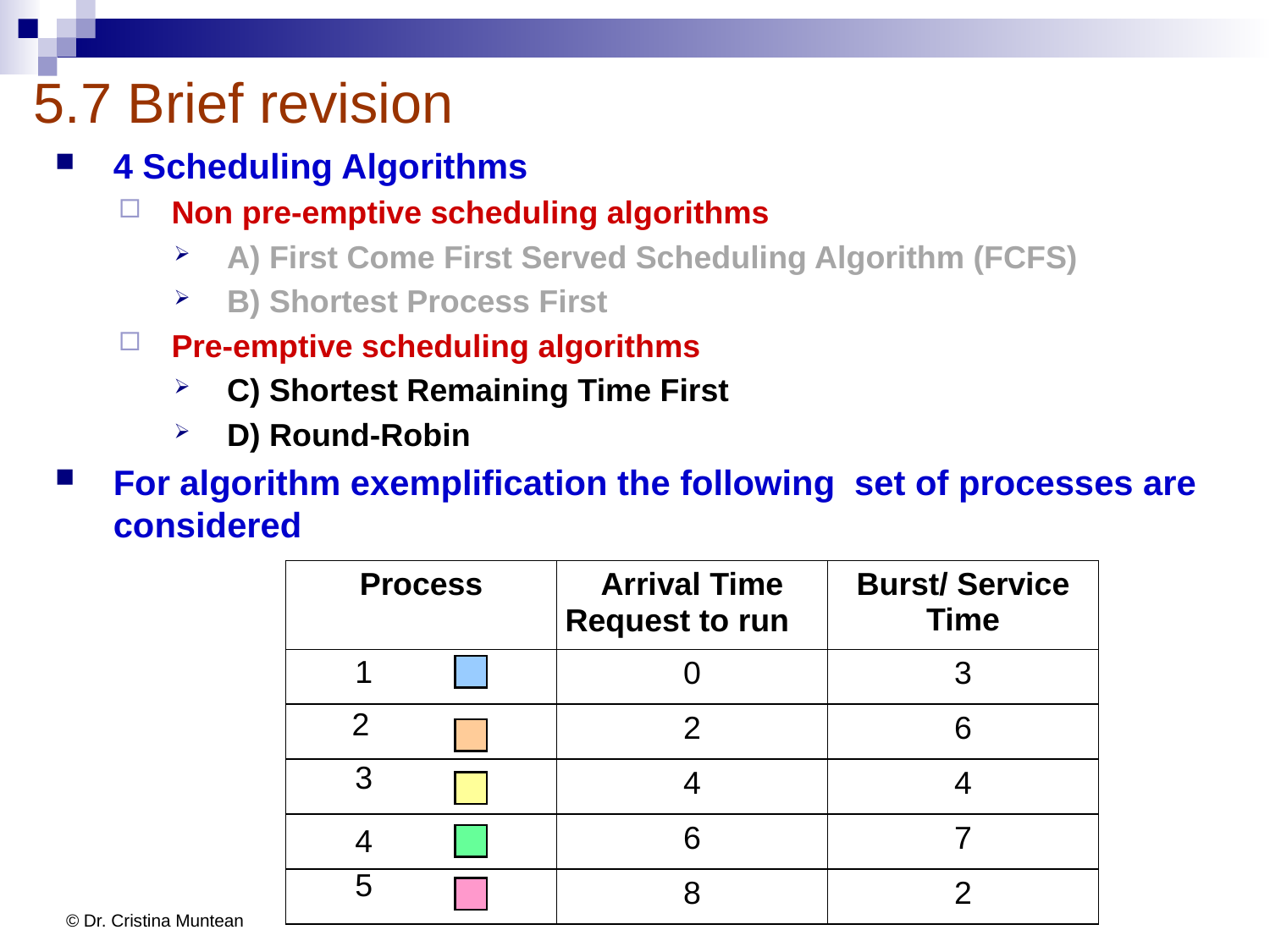

# 5.7 Brief revision
4 Scheduling Algorithms
Non pre-emptive scheduling algorithms
A) First Come First Served Scheduling Algorithm (FCFS)
B) Shortest Process First
Pre-emptive scheduling algorithms
C) Shortest Remaining Time First
D) Round-Robin
For algorithm exemplification the following  set of processes are considered

Request to run
| Process | Arrival Time | Burst/ Service Time |
| --- | --- | --- |
|  | 0 | 3 |
|  | 2 | 6 |
|  | 4 | 4 |
|  | 6 | 7 |
|  | 8 | 2 |
1

2

3

4

5